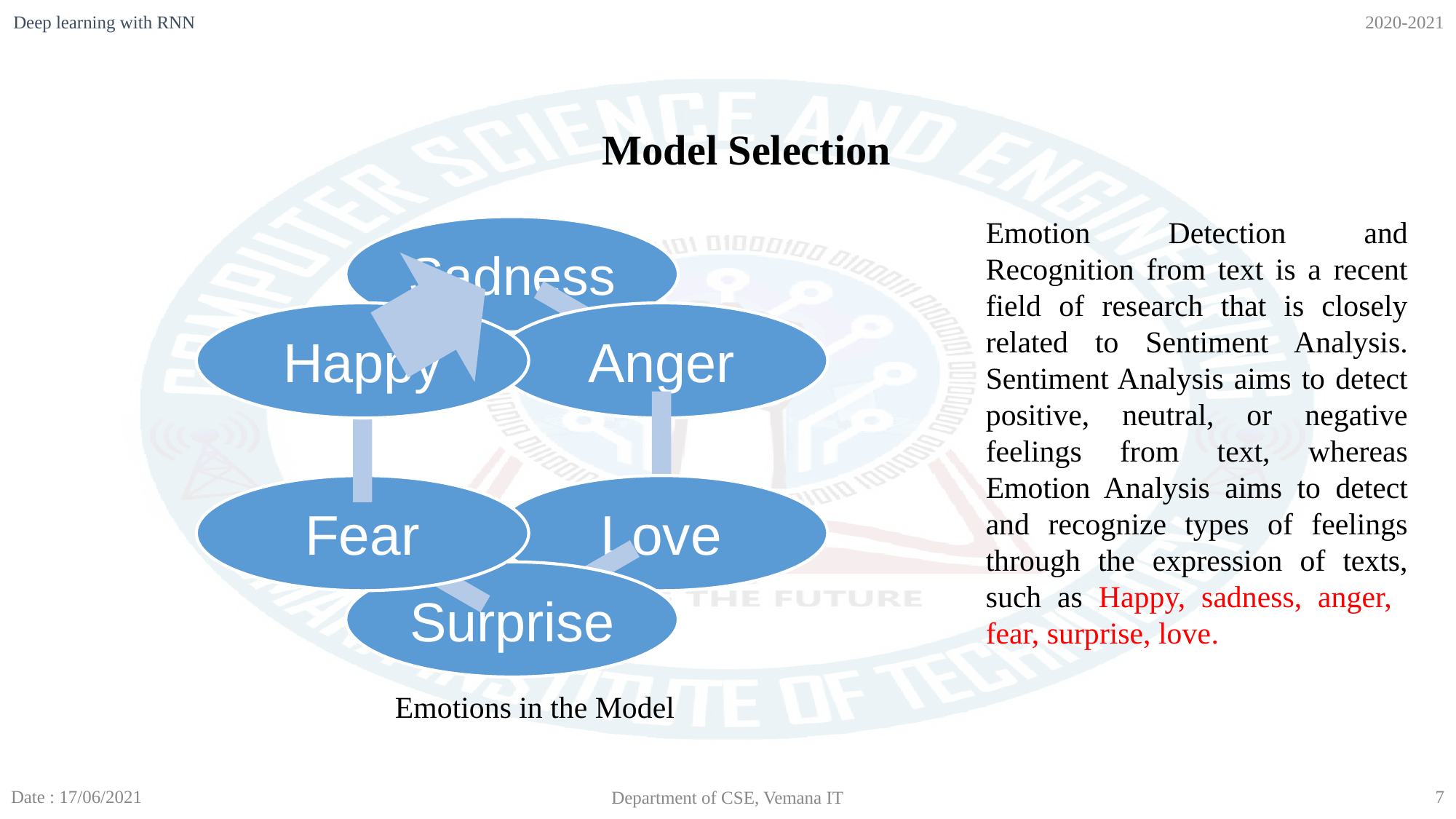

2020-2021
Deep learning with RNN
# Model Selection

Emotion Detection and Recognition from text is a recent field of research that is closely related to Sentiment Analysis. Sentiment Analysis aims to detect positive, neutral, or negative feelings from text, whereas Emotion Analysis aims to detect and recognize types of feelings through the expression of texts, such as Happy, sadness, anger,  fear, surprise, love.

Sadness
Anger
Fear
Happy
Love
Surprise
Emotions in the Model
Date : 17/06/2021
7
Department of CSE, Vemana IT